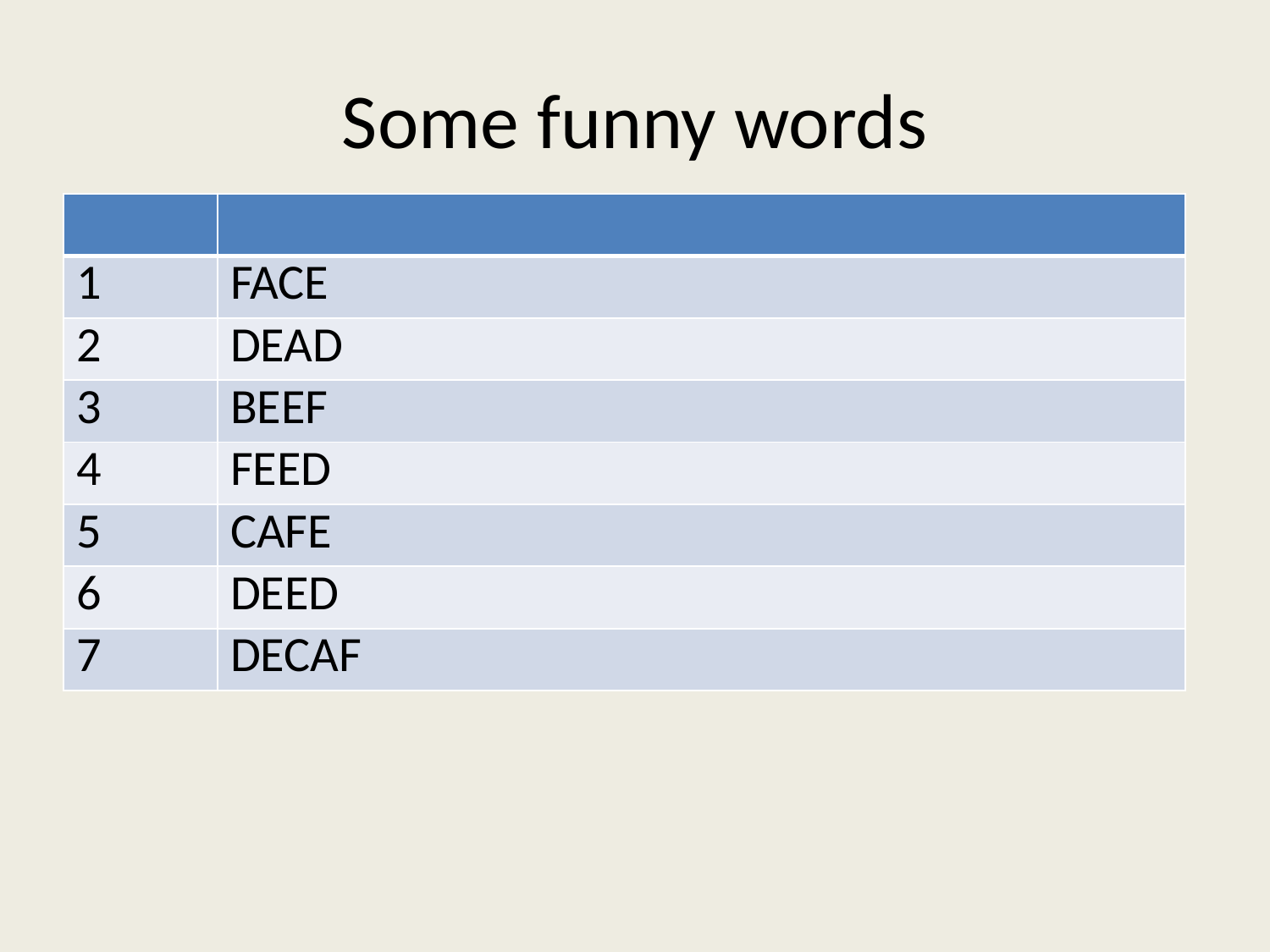

# Some funny words
|  |  |
| --- | --- |
| 1 | FACE |
| 2 | DEAD |
| 3 | BEEF |
| 4 | FEED |
| 5 | CAFE |
| 6 | DEED |
| 7 | DECAF |